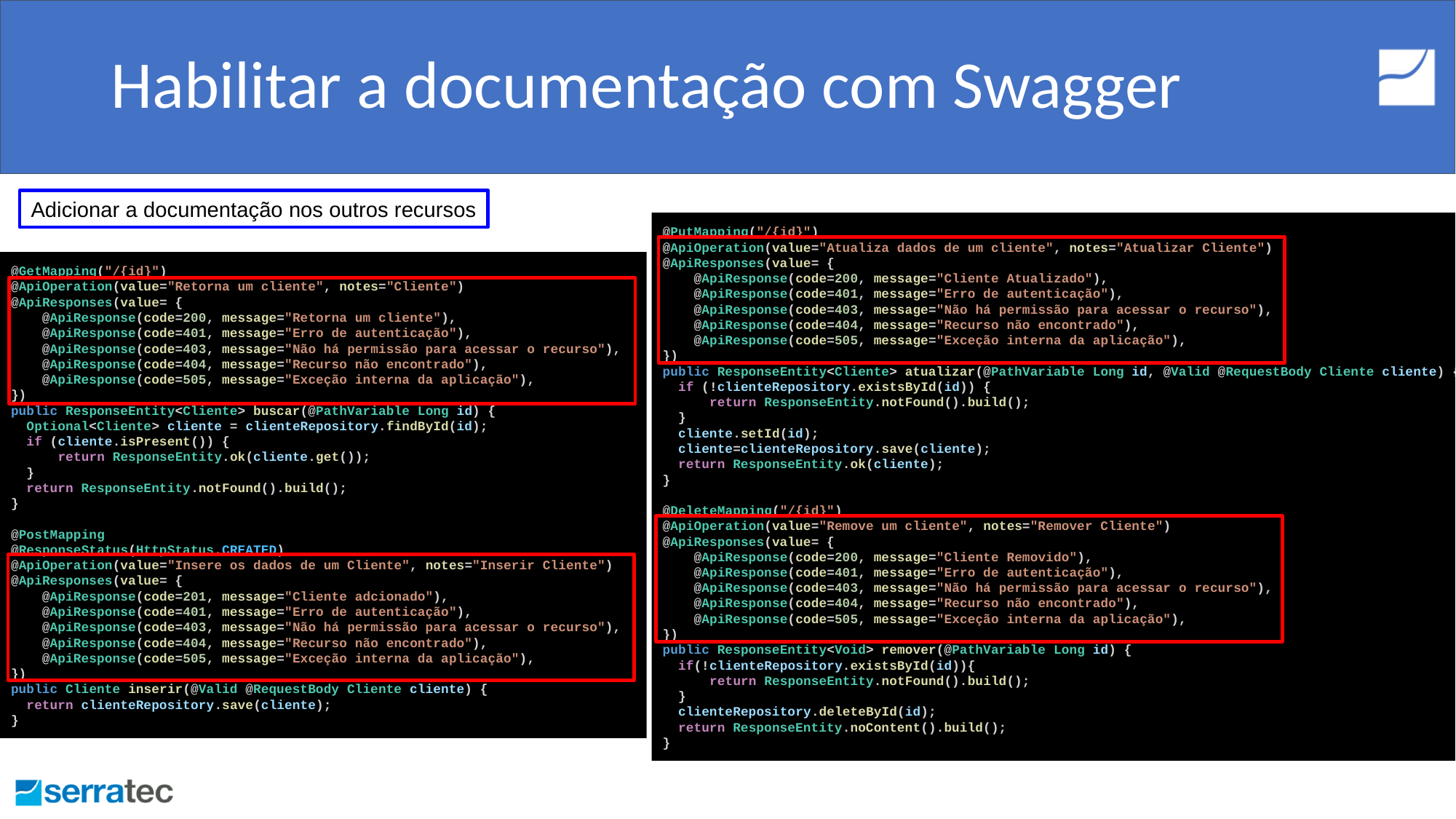

# Habilitar a documentação com Swagger
Adicionar a documentação nos outros recursos
@PutMapping("/{id}")
@ApiOperation(value="Atualiza dados de um cliente", notes="Atualizar Cliente")
@ApiResponses(value= {
    @ApiResponse(code=200, message="Cliente Atualizado"),
    @ApiResponse(code=401, message="Erro de autenticação"),
    @ApiResponse(code=403, message="Não há permissão para acessar o recurso"),
    @ApiResponse(code=404, message="Recurso não encontrado"),
    @ApiResponse(code=505, message="Exceção interna da aplicação"),
})
public ResponseEntity<Cliente> atualizar(@PathVariable Long id, @Valid @RequestBody Cliente cliente) {
  if (!clienteRepository.existsById(id)) {
      return ResponseEntity.notFound().build();
  }
  cliente.setId(id);
  cliente=clienteRepository.save(cliente);
  return ResponseEntity.ok(cliente);
}

@DeleteMapping("/{id}")
@ApiOperation(value="Remove um cliente", notes="Remover Cliente")
@ApiResponses(value= {
    @ApiResponse(code=200, message="Cliente Removido"),
    @ApiResponse(code=401, message="Erro de autenticação"),
    @ApiResponse(code=403, message="Não há permissão para acessar o recurso"),
    @ApiResponse(code=404, message="Recurso não encontrado"),
    @ApiResponse(code=505, message="Exceção interna da aplicação"),
})
public ResponseEntity<Void> remover(@PathVariable Long id) {
  if(!clienteRepository.existsById(id)){
      return ResponseEntity.notFound().build();
  }
  clienteRepository.deleteById(id);
  return ResponseEntity.noContent().build();
}

@GetMapping("/{id}")
@ApiOperation(value="Retorna um cliente", notes="Cliente")
@ApiResponses(value= {
    @ApiResponse(code=200, message="Retorna um cliente"),
    @ApiResponse(code=401, message="Erro de autenticação"),
    @ApiResponse(code=403, message="Não há permissão para acessar o recurso"),
    @ApiResponse(code=404, message="Recurso não encontrado"),
    @ApiResponse(code=505, message="Exceção interna da aplicação"),
})
public ResponseEntity<Cliente> buscar(@PathVariable Long id) {
  Optional<Cliente> cliente = clienteRepository.findById(id);
  if (cliente.isPresent()) {
      return ResponseEntity.ok(cliente.get());
  }
  return ResponseEntity.notFound().build();
}

@PostMapping
@ResponseStatus(HttpStatus.CREATED)
@ApiOperation(value="Insere os dados de um Cliente", notes="Inserir Cliente")
@ApiResponses(value= {
    @ApiResponse(code=201, message="Cliente adcionado"),
    @ApiResponse(code=401, message="Erro de autenticação"),
    @ApiResponse(code=403, message="Não há permissão para acessar o recurso"),
    @ApiResponse(code=404, message="Recurso não encontrado"),
    @ApiResponse(code=505, message="Exceção interna da aplicação"),
})
public Cliente inserir(@Valid @RequestBody Cliente cliente) {
  return clienteRepository.save(cliente);
}